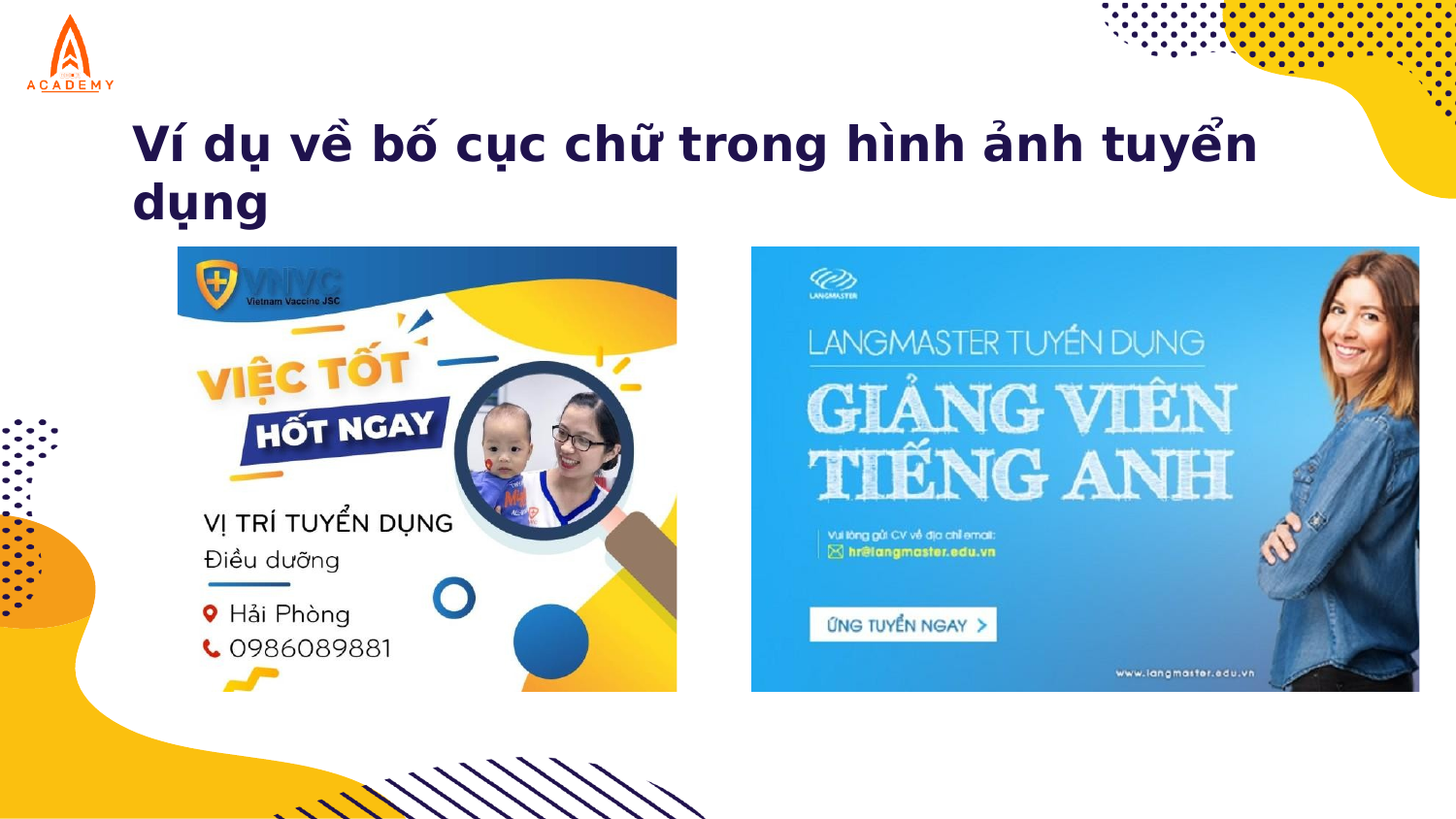

# Ví dụ về bố cục chữ trong hình ảnh tuyển dụng